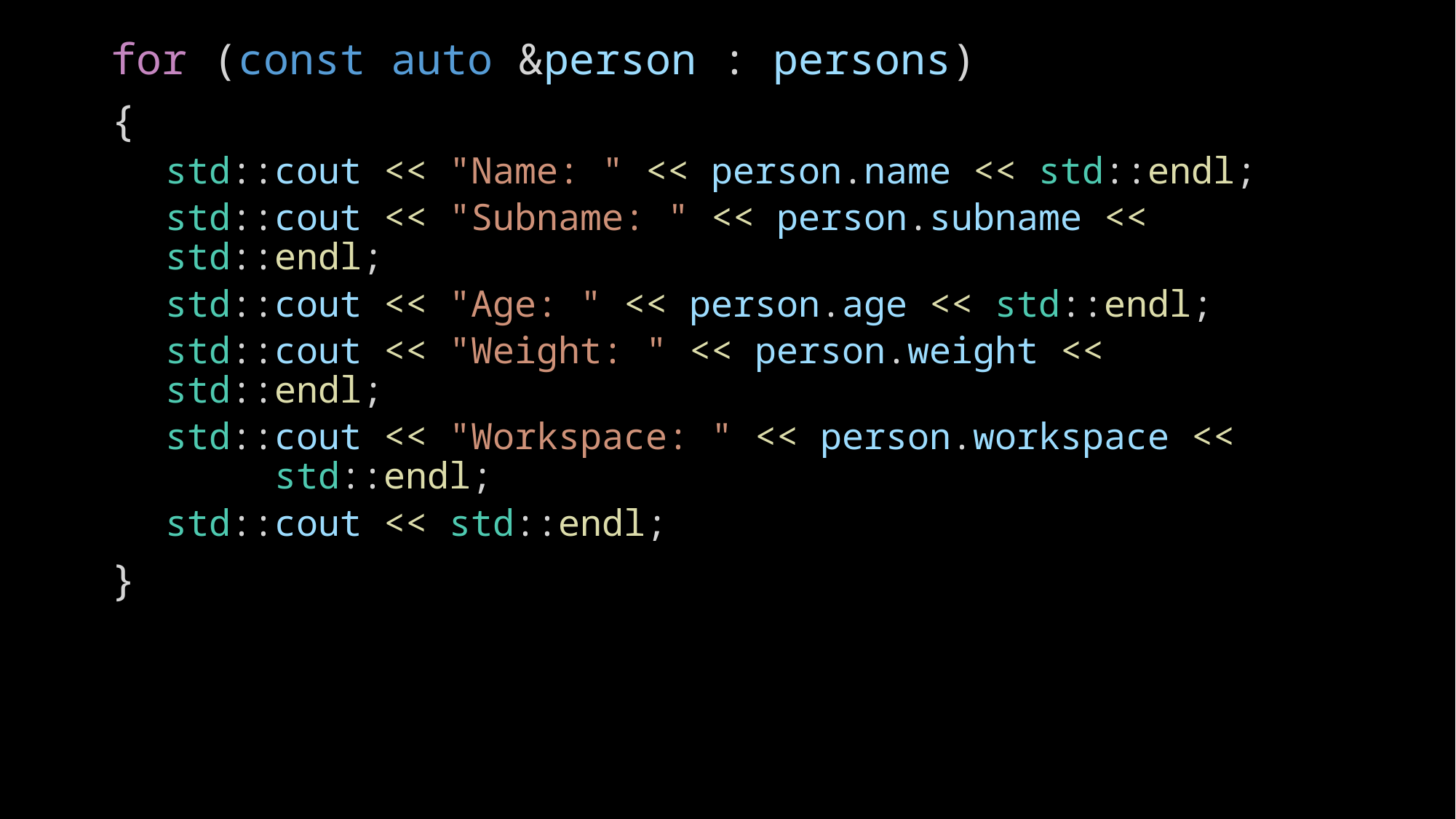

for (const auto &person : persons)
{
std::cout << "Name: " << person.name << std::endl;
std::cout << "Subname: " << person.subname << 	std::endl;
std::cout << "Age: " << person.age << std::endl;
std::cout << "Weight: " << person.weight << 	std::endl;
std::cout << "Workspace: " << person.workspace << 	std::endl;
std::cout << std::endl;
}